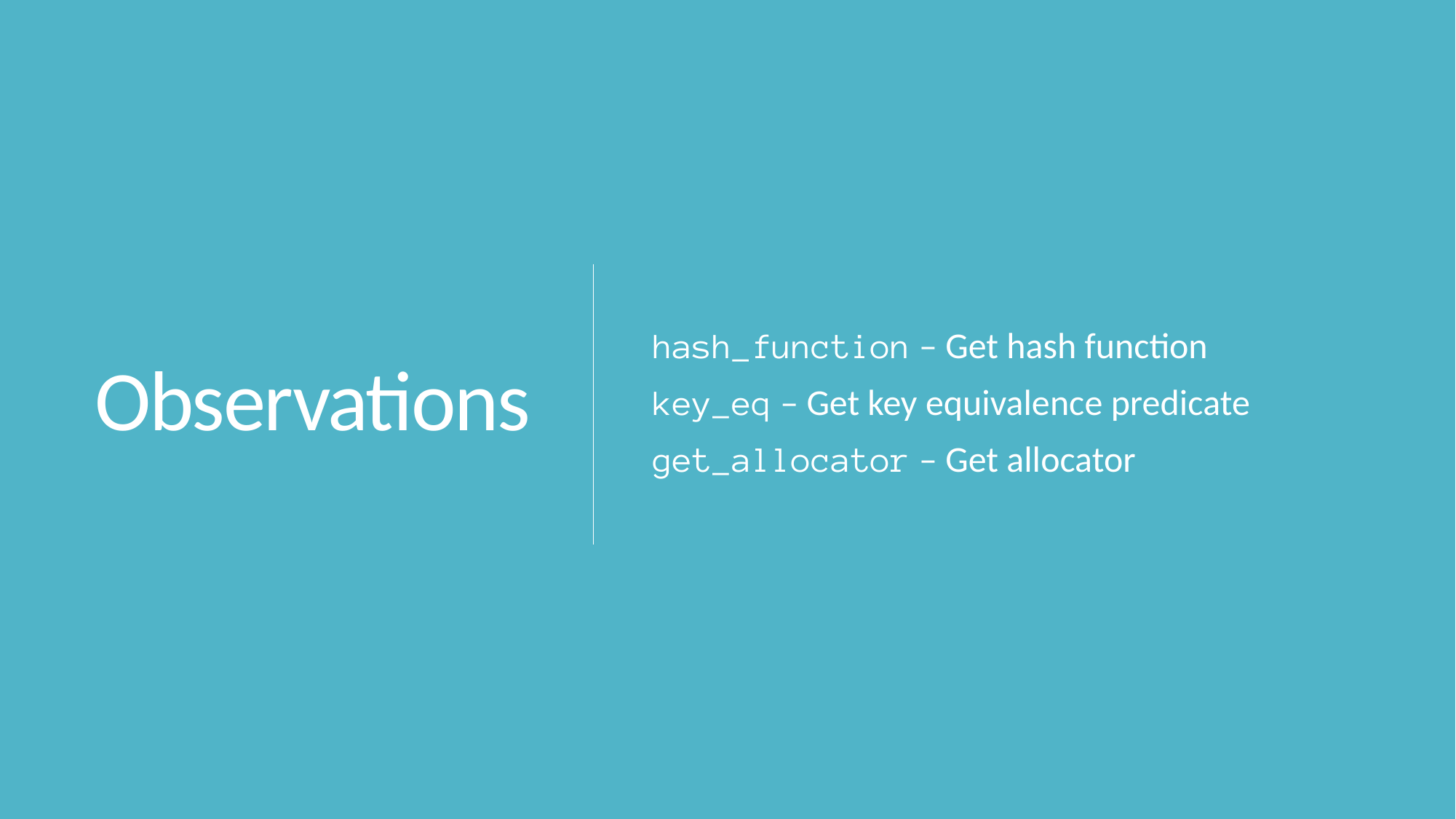

# Observations
hash_function – Get hash function
key_eq – Get key equivalence predicate
get_allocator – Get allocator